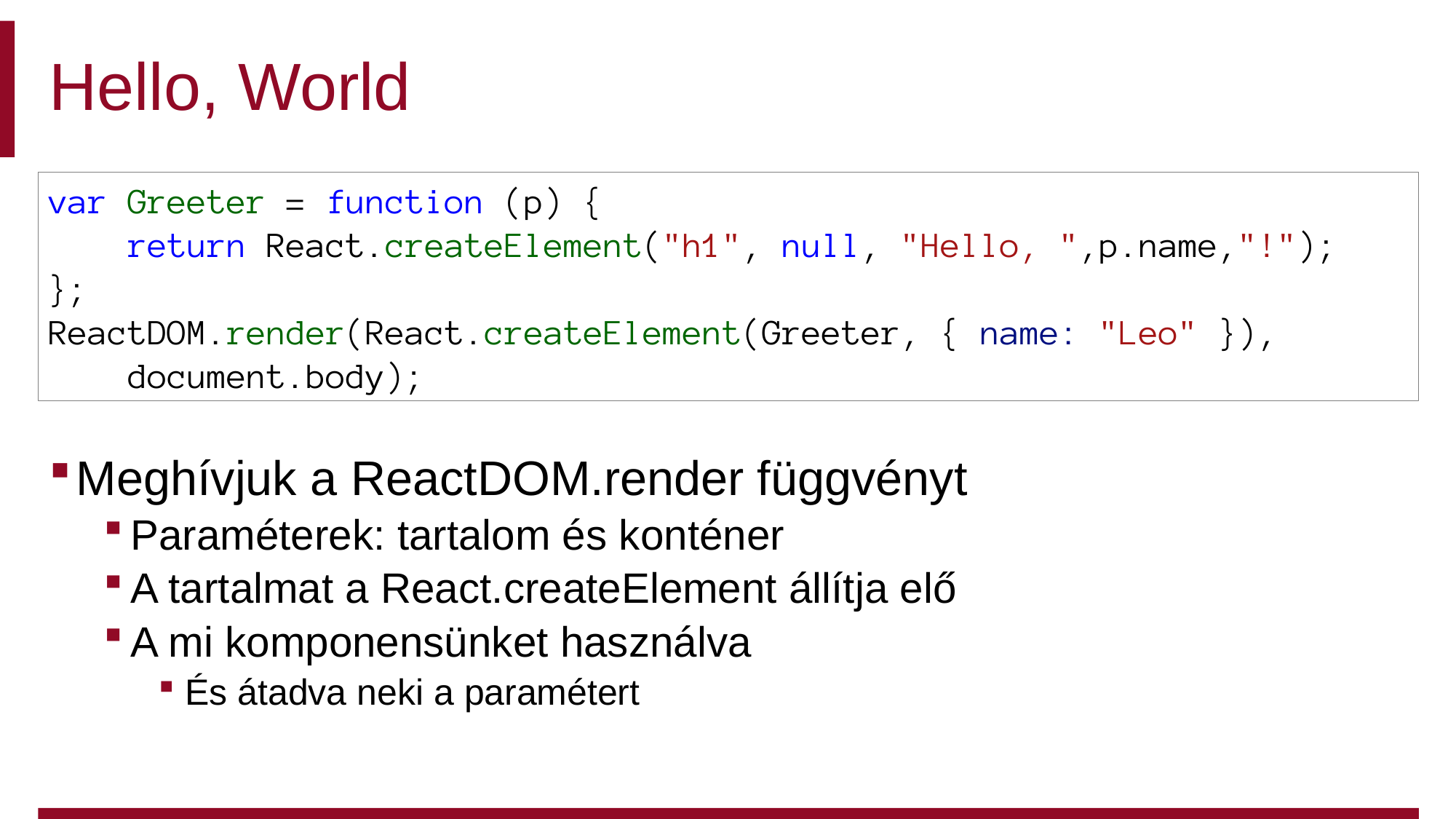

# Hello, World

Meghívjuk a ReactDOM.render függvényt
Paraméterek: tartalom és konténer
A tartalmat a React.createElement állítja elő
A mi komponensünket használva
És átadva neki a paramétert

var Greeter = function (p) {
    return React.createElement("h1", null, "Hello, ",p.name,"!");
};
ReactDOM.render(React.createElement(Greeter, { name: "Leo" }),
    document.body);